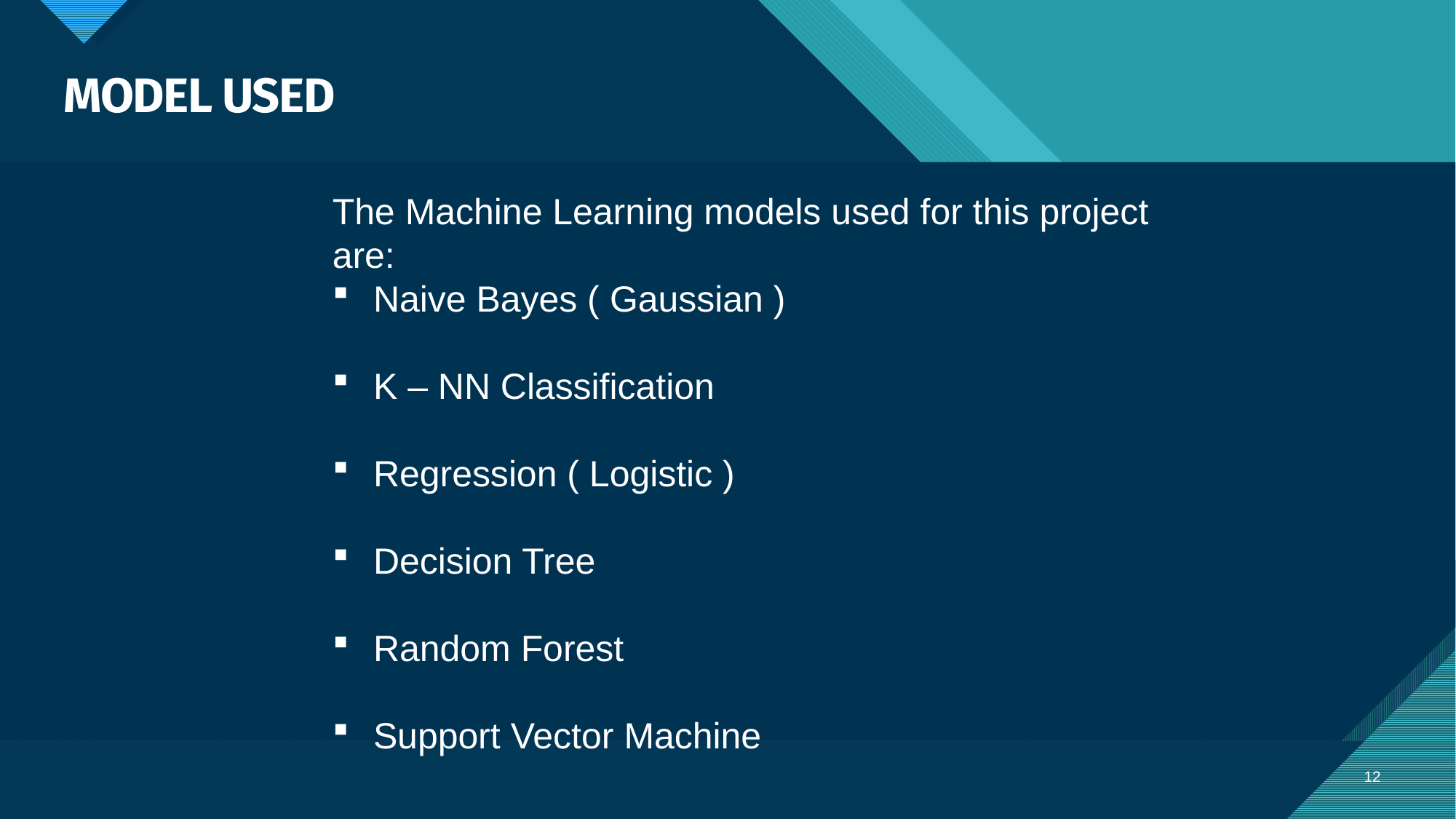

# MODEL USED
The Machine Learning models used for this project are:
Naive Bayes ( Gaussian )

K – NN Classification

Regression ( Logistic )

Decision Tree

Random Forest

Support Vector Machine
12